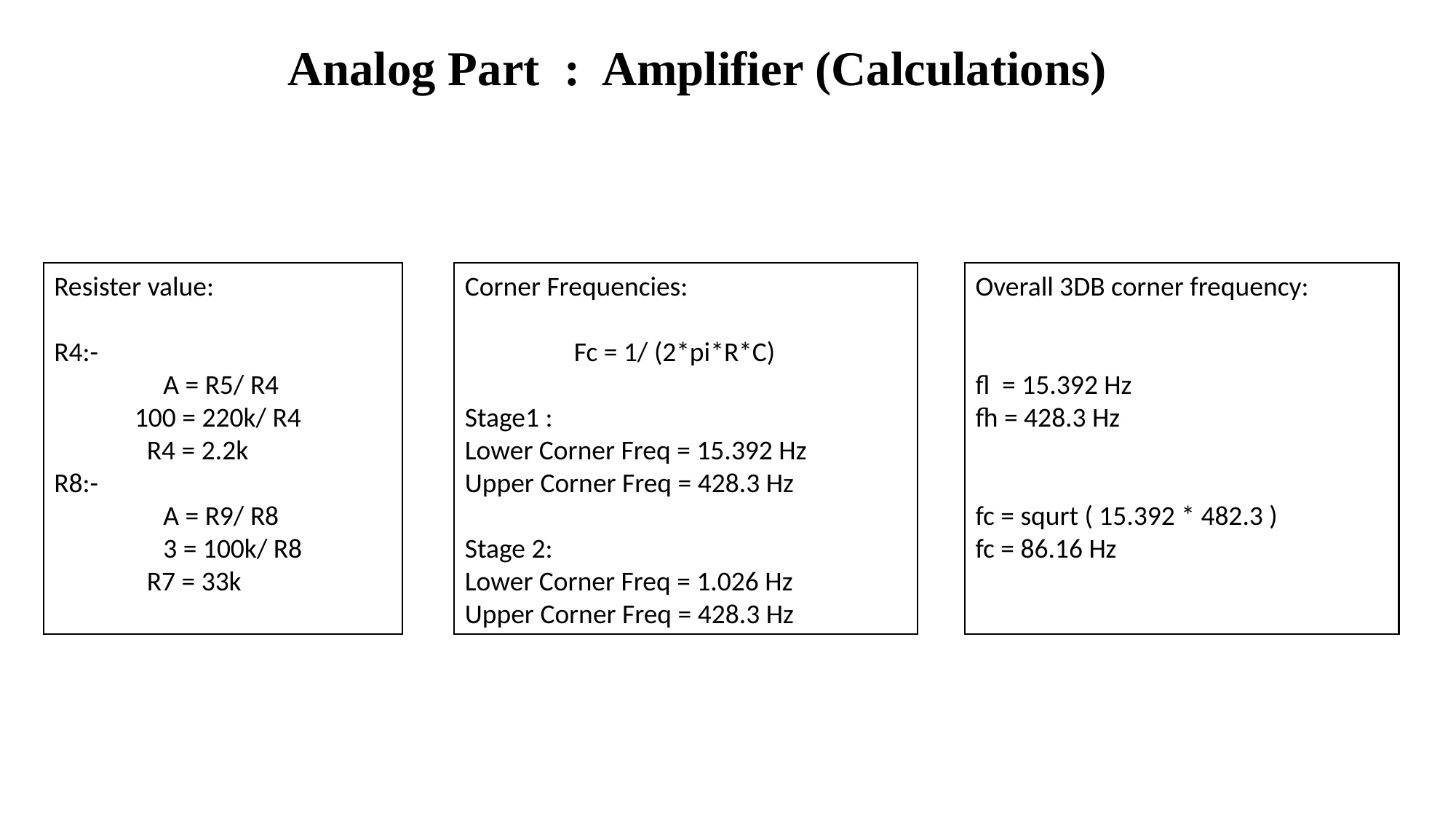

Analog Part  :  Amplifier (Calculations)
Overall 3DB corner frequency:

fl  = 15.392 Hz
fh = 428.3 Hz

fc = squrt ( 15.392 * 482.3 )
fc = 86.16 Hz

Resister value:

R4:-
	A = R5/ R4
             100 = 220k/ R4
               R4 = 2.2k
R8:-
	A = R9/ R8
	3 = 100k/ R8
               R7 = 33k

Corner Frequencies:

	Fc = 1/ (2*pi*R*C)

Stage1 :
Lower Corner Freq = 15.392 Hz
Upper Corner Freq = 428.3 Hz

Stage 2:
Lower Corner Freq = 1.026 Hz
Upper Corner Freq = 428.3 Hz